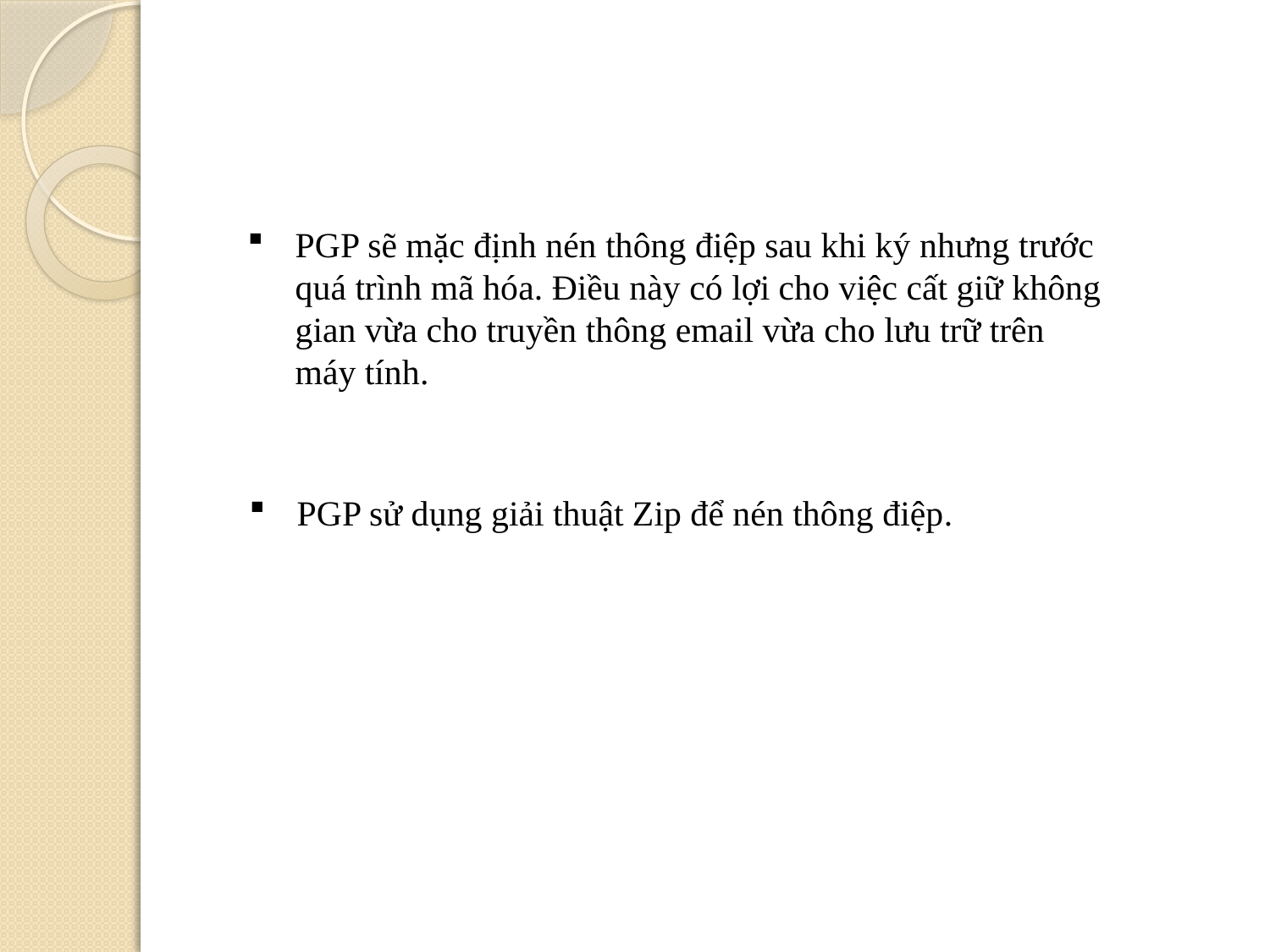

PGP sẽ mặc định nén thông điệp sau khi ký nhưng trước quá trình mã hóa. Điều này có lợi cho việc cất giữ không gian vừa cho truyền thông email vừa cho lưu trữ trên máy tính.
PGP sử dụng giải thuật Zip để nén thông điệp.